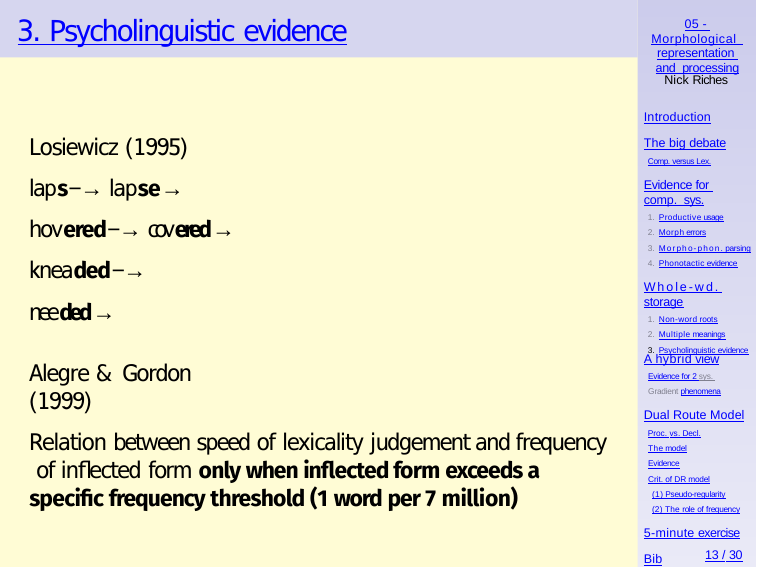

# 3. Psycholinguistic evidence
05 - Morphological  representation and  processing
Nick Riches
Introduction
Losiewicz (1995)  laps−→ lapse→  hovered−→ covered→  kneaded−→    needed→
Alegre & Gordon (1999)
Relation between speed of lexicality judgement and frequency  of inflected form only when inflected form exceeds a  specific frequency threshold (1 word per 7 million)
The big debate
Comp. versus Lex.
Evidence for comp.  sys.
Productive usage
Morph errors
Morpho-phon. parsing
Phonotactic evidence
Whole-wd. storage
Non-word roots
Multiple meanings
Psycholinguistic evidence
A hybrid view
Evidence for 2 sys.  Gradient phenomena
Dual Route Model
Proc. vs. Decl.
The model
Evidence
Crit. of DR model
(1) Pseudo-regularity
(2) The role of frequency
5-minute exercise
13 / 30
Bib